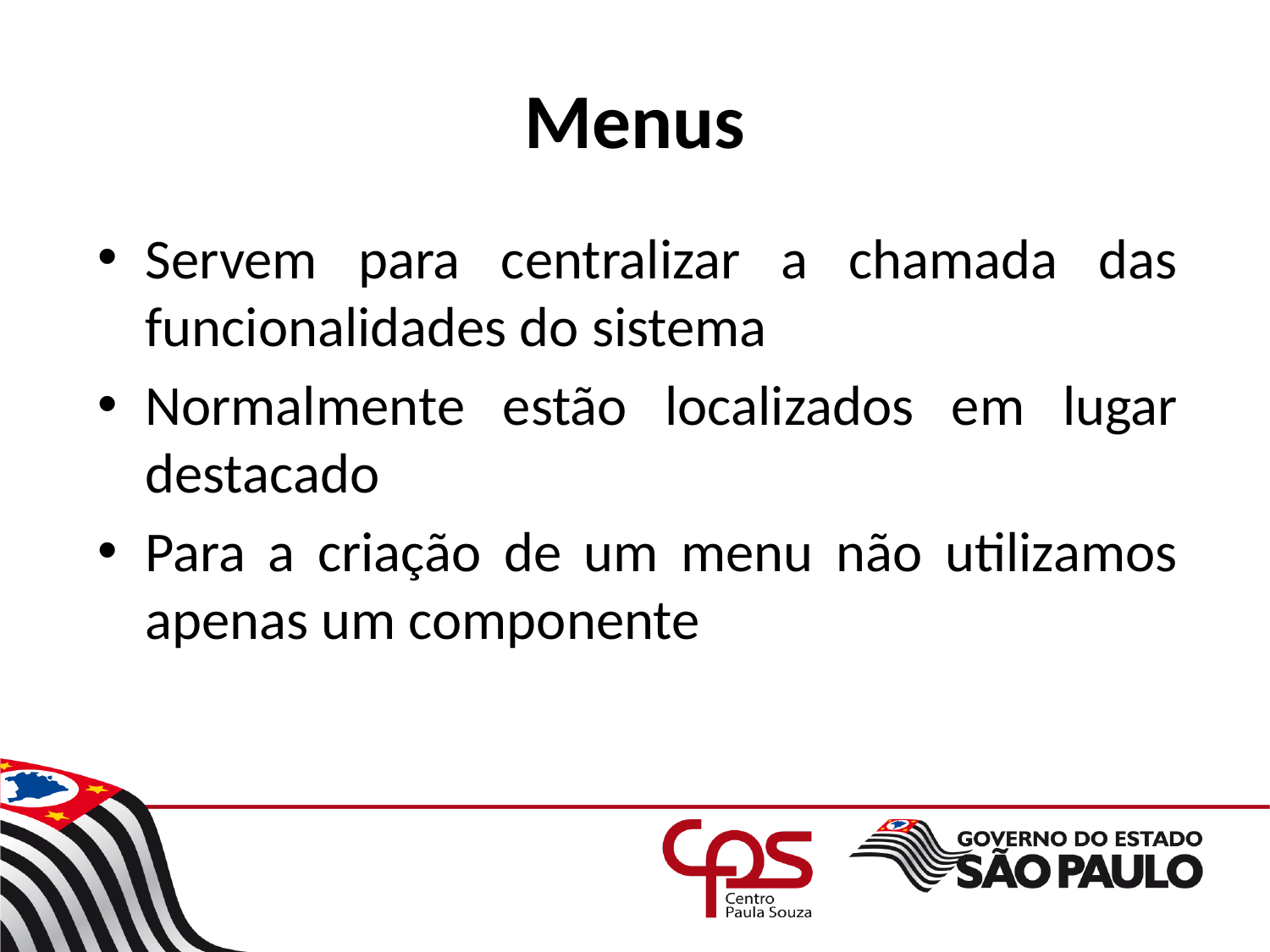

# Menus
Servem para centralizar a chamada das funcionalidades do sistema
Normalmente estão localizados em lugar destacado
Para a criação de um menu não utilizamos apenas um componente